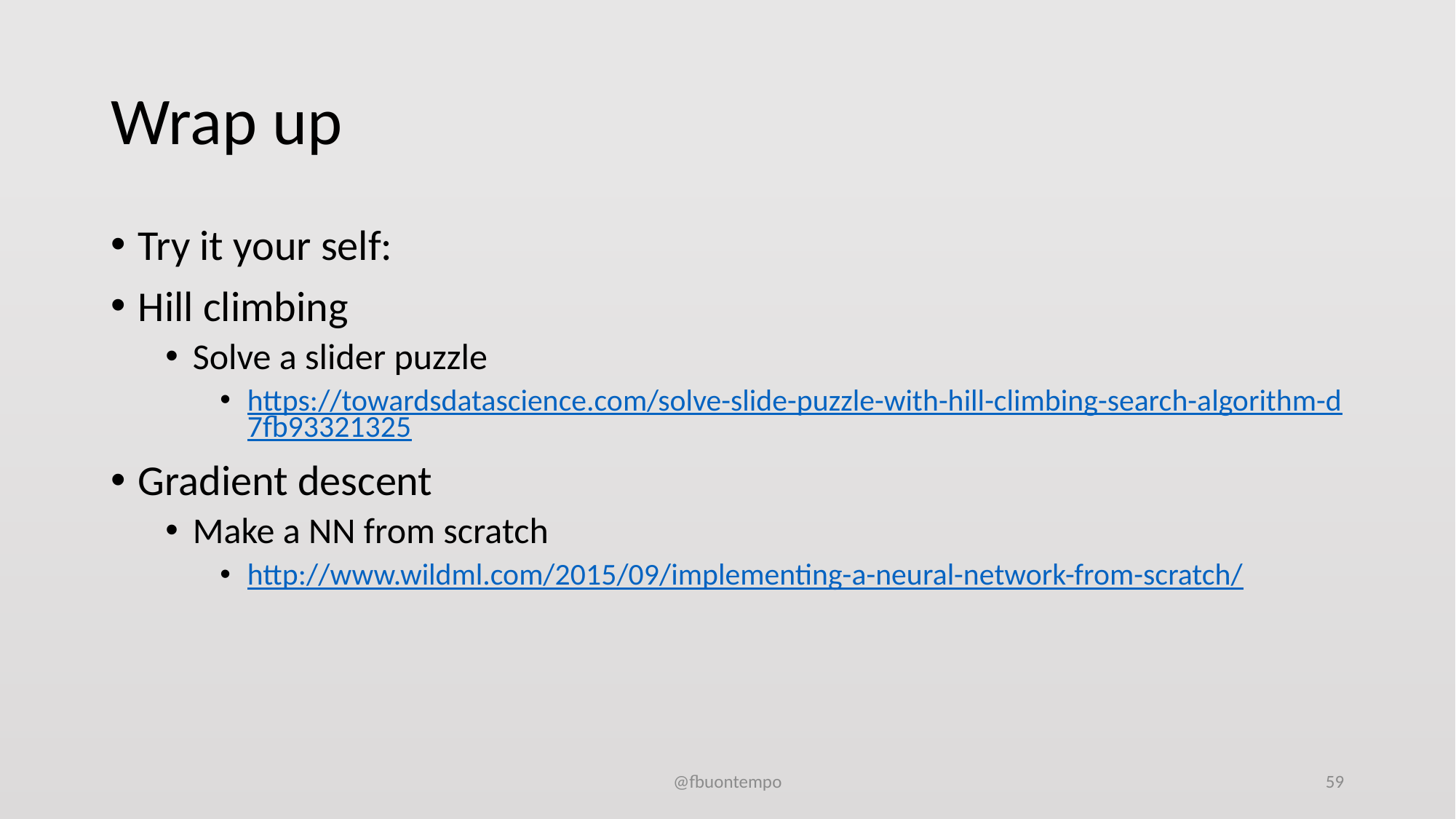

# Wrap up
Try it your self:
Hill climbing
Solve a slider puzzle
https://towardsdatascience.com/solve-slide-puzzle-with-hill-climbing-search-algorithm-d7fb93321325
Gradient descent
Make a NN from scratch
http://www.wildml.com/2015/09/implementing-a-neural-network-from-scratch/
@fbuontempo
59